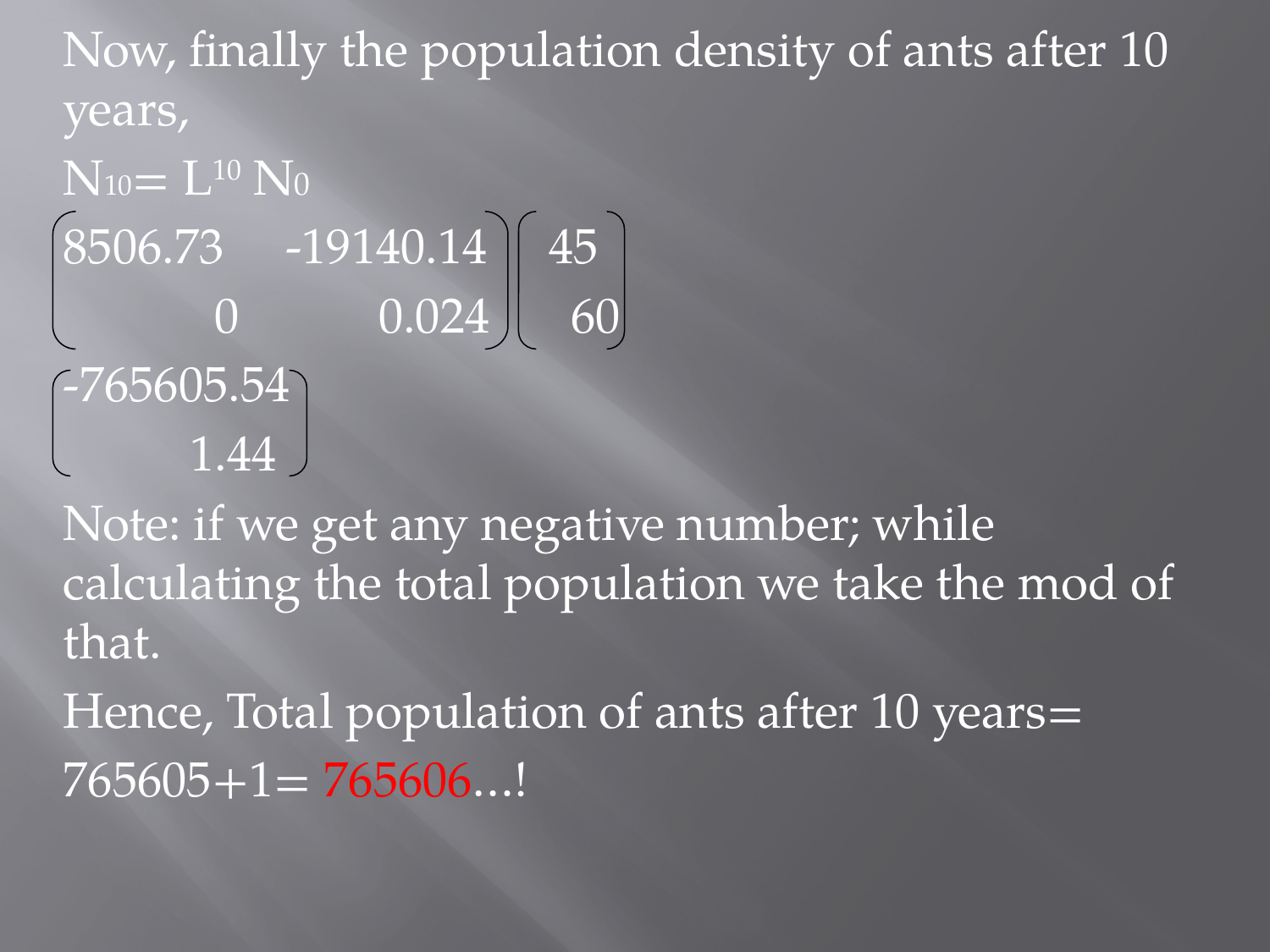

Now, finally the population density of ants after 10 years,
N10= L10 N0
8506.73     -19140.14     45
	  0	     0.024	60
-765605.54
	1.44
Note: if we get any negative number; while calculating the total population we take the mod of that.
Hence, Total population of ants after 10 years=
765605+1= 765606…!